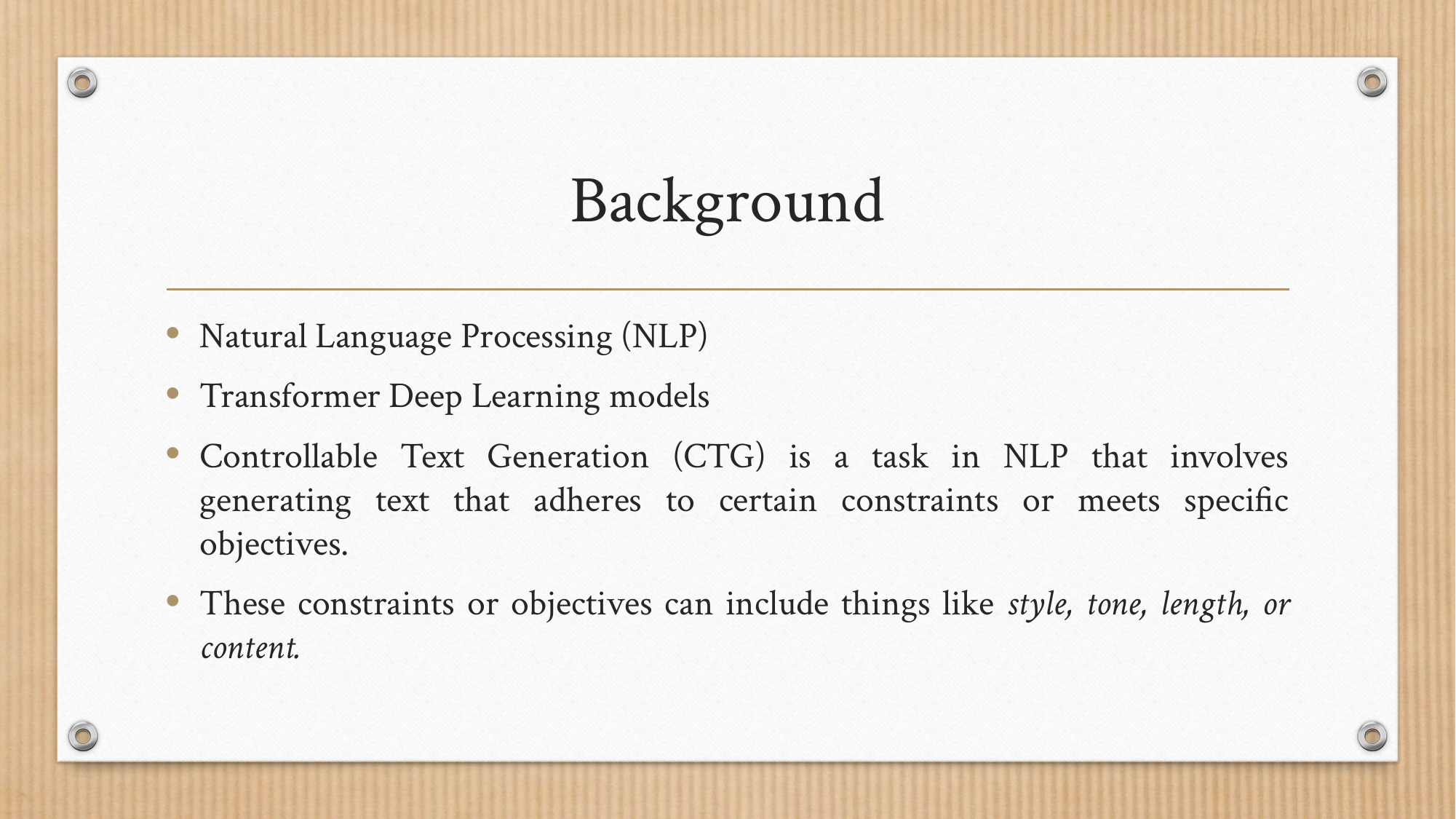

# Background
Natural Language Processing (NLP)
Transformer Deep Learning models
Controllable Text Generation (CTG) is a task in NLP that involves generating text that adheres to certain constraints or meets specific objectives.
These constraints or objectives can include things like style, tone, length, or content.